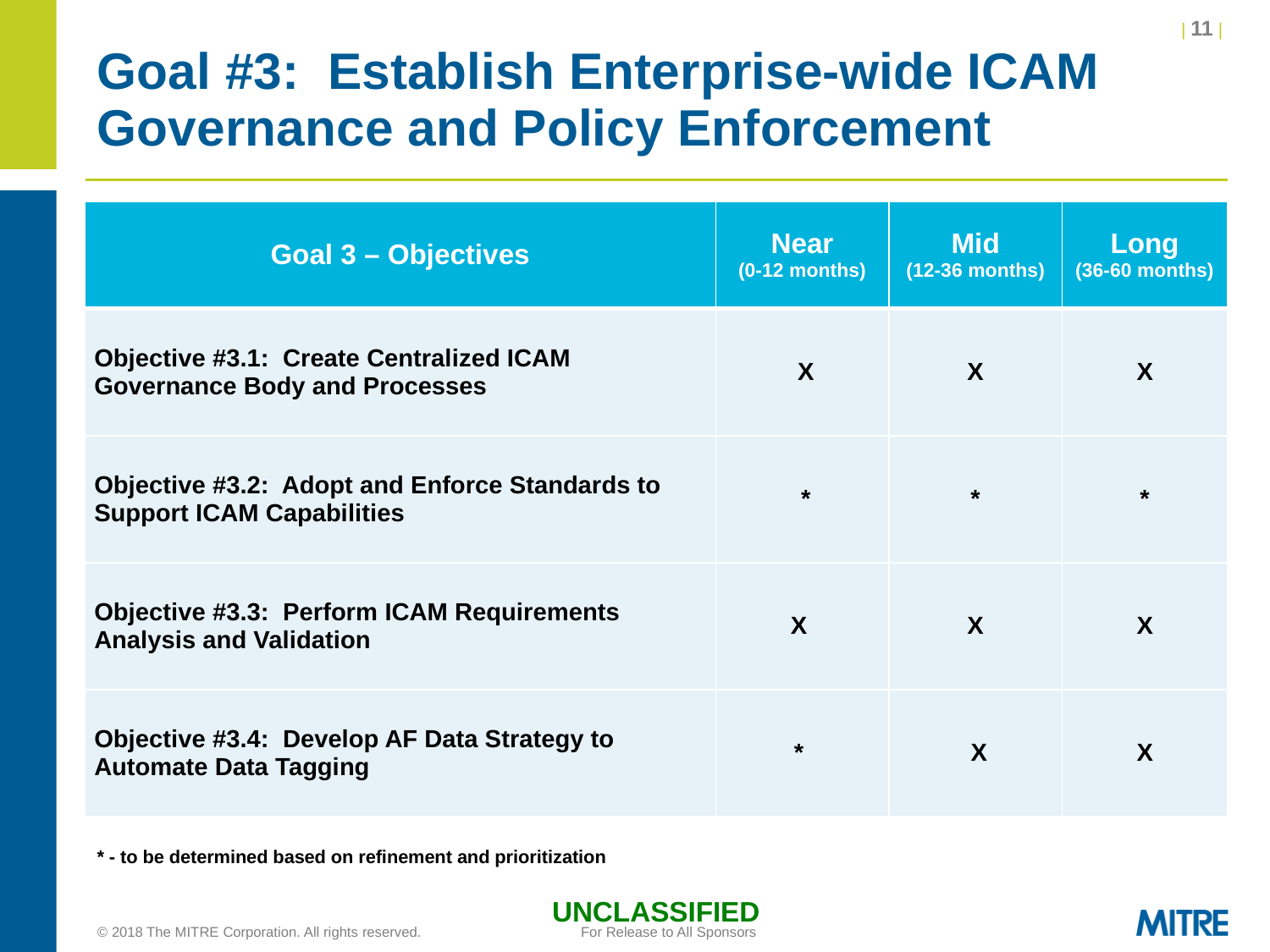

# Goal #3:  Establish Enterprise-wide ICAM Governance and Policy Enforcement
| Goal 3 – Objectives | Near (0-12 months) | Mid (12-36 months) | Long (36-60 months) |
| --- | --- | --- | --- |
| Objective #3.1: Create Centralized ICAM Governance Body and Processes | X | X | X |
| Objective #3.2: Adopt and Enforce Standards to Support ICAM Capabilities | \* | \* | \* |
| Objective #3.3: Perform ICAM Requirements Analysis and Validation | X | X | X |
| Objective #3.4: Develop AF Data Strategy to Automate Data Tagging | \* | X | X |
* - to be determined based on refinement and prioritization